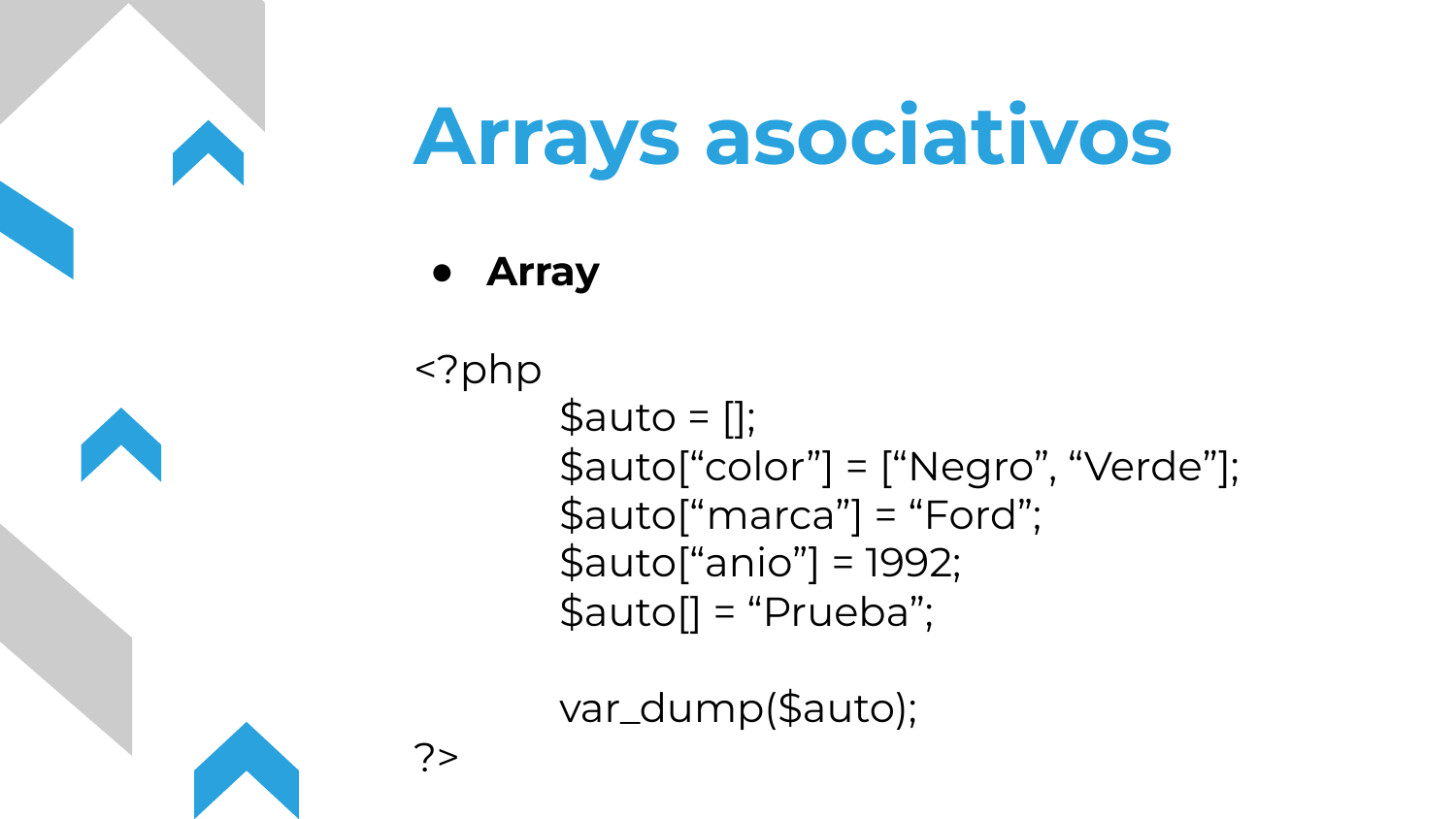

# Arrays asociativos

Array

<?php
	$auto = [];
	$auto[“color”] = [“Negro”, “Verde”];
	$auto[“marca”] = “Ford”;
	$auto[“anio”] = 1992;
	$auto[] = “Prueba”;

	var_dump($auto);
?>